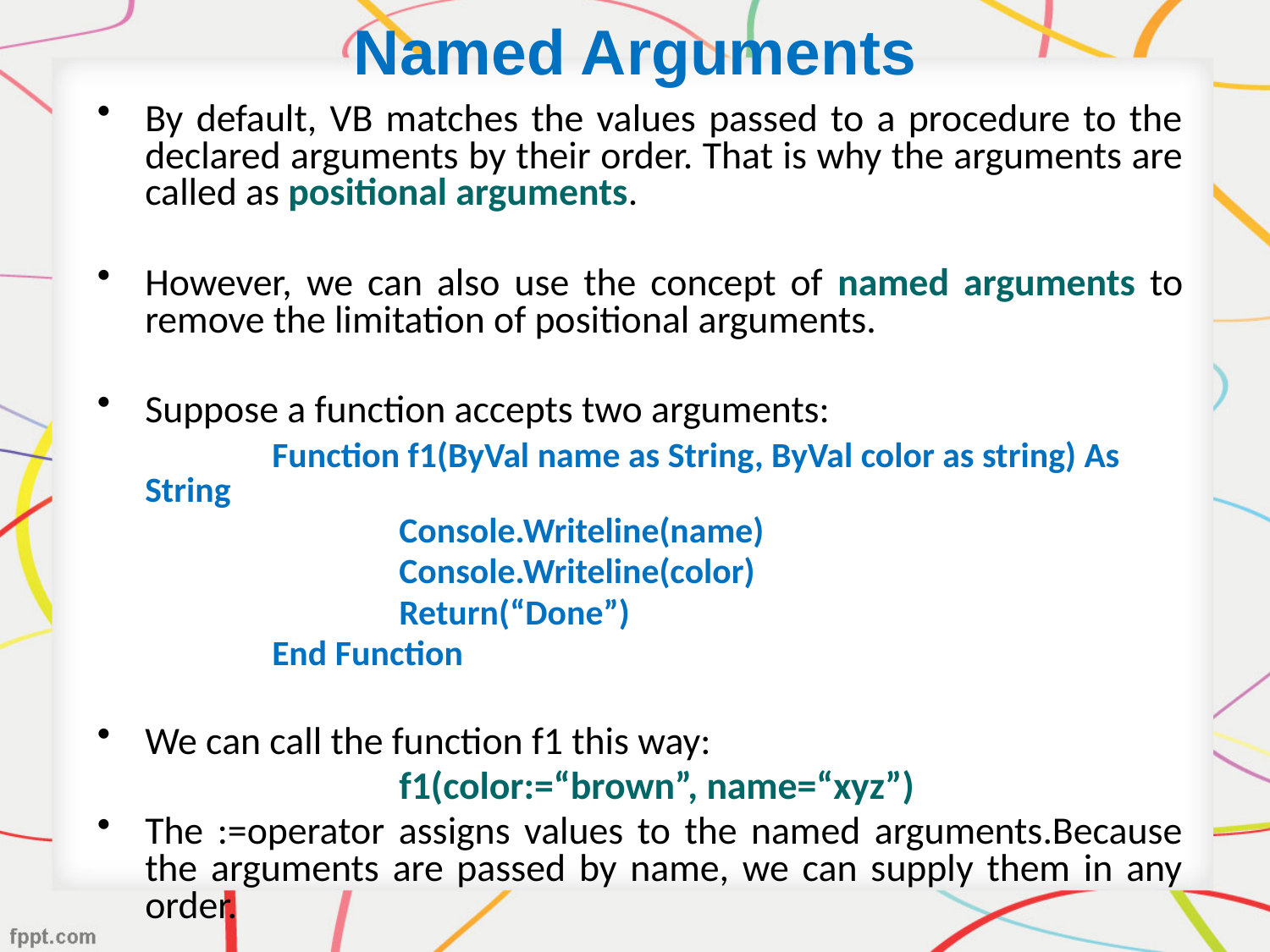

# Named Arguments
By default, VB matches the values passed to a procedure to the declared arguments by their order. That is why the arguments are called as positional arguments.

However, we can also use the concept of named arguments to remove the limitation of positional arguments.

Suppose a function accepts two arguments:
		Function f1(ByVal name as String, ByVal color as string) As String
			Console.Writeline(name)
			Console.Writeline(color)
			Return(“Done”)
		End Function

We can call the function f1 this way:
			f1(color:=“brown”, name=“xyz”)
The :=operator assigns values to the named arguments.Because the arguments are passed by name, we can supply them in any order.